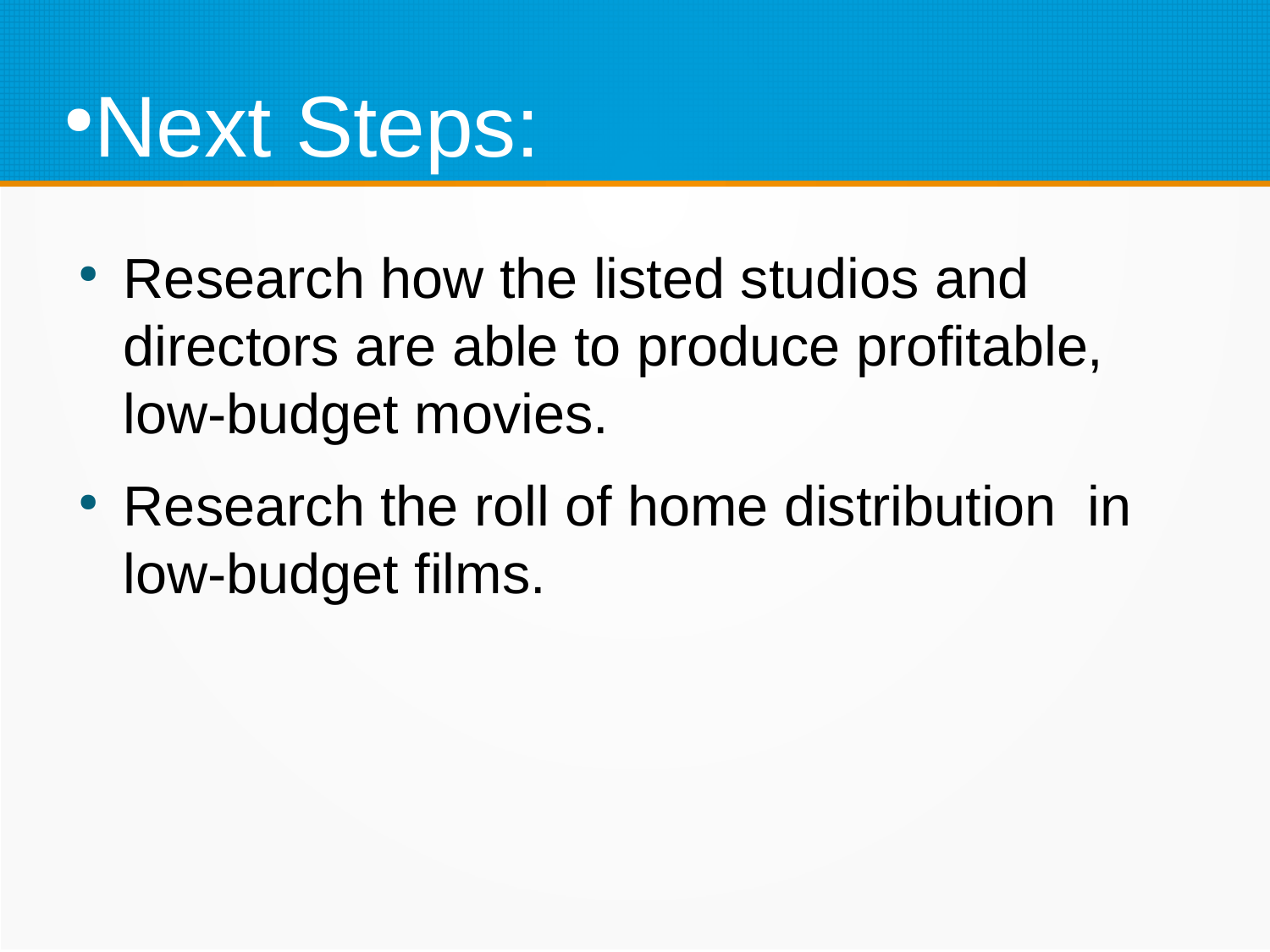

# Next Steps:
Research how the listed studios and directors are able to produce profitable, low-budget movies.
Research the roll of home distribution  in low-budget films.